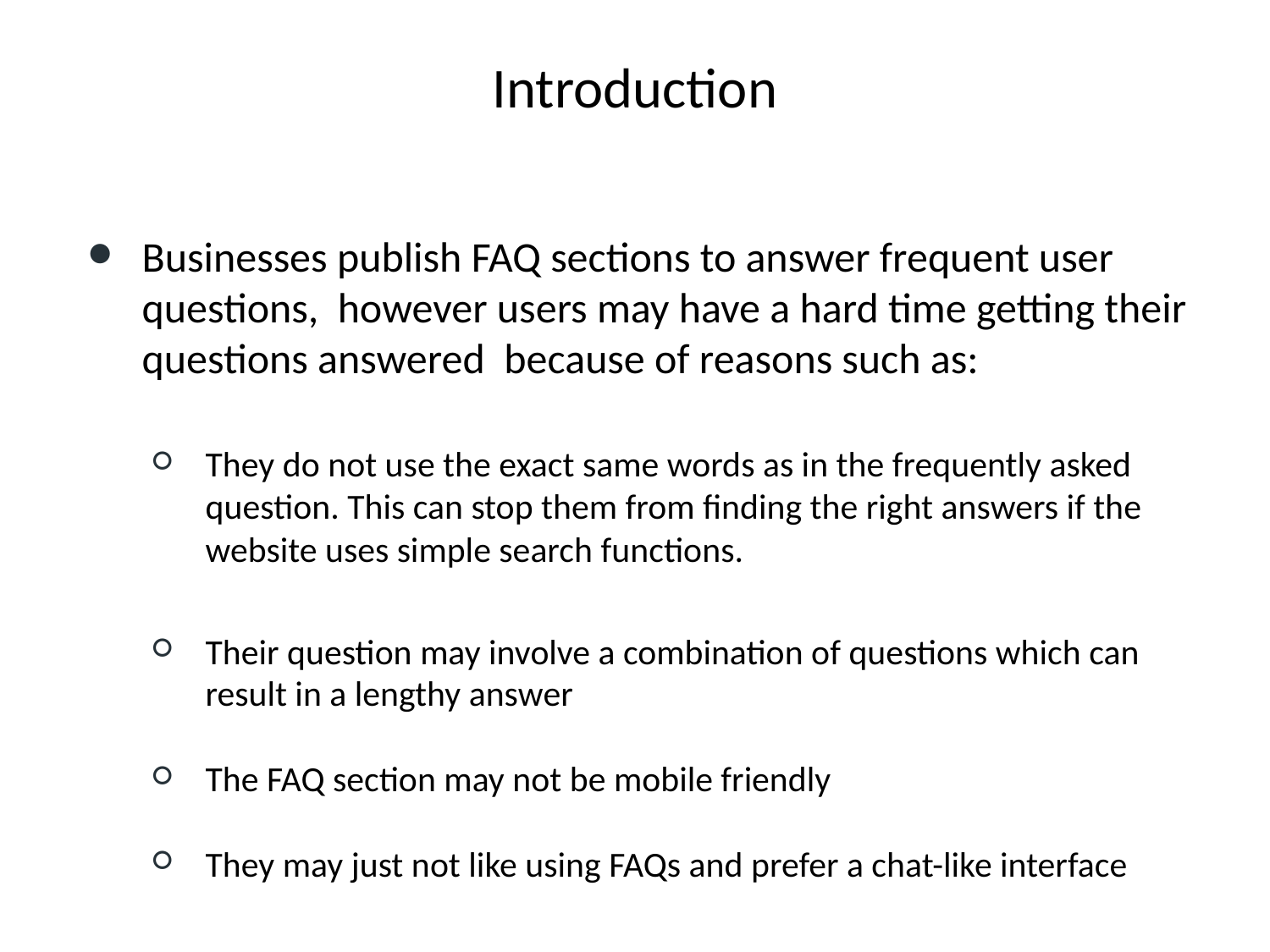

# Introduction
Businesses publish FAQ sections to answer frequent user questions,  however users may have a hard time getting their questions answered  because of reasons such as:

They do not use the exact same words as in the frequently asked  question. This can stop them from finding the right answers if the  website uses simple search functions.

Their question may involve a combination of questions which can result in a lengthy answer

The FAQ section may not be mobile friendly

They may just not like using FAQs and prefer a chat-like interface